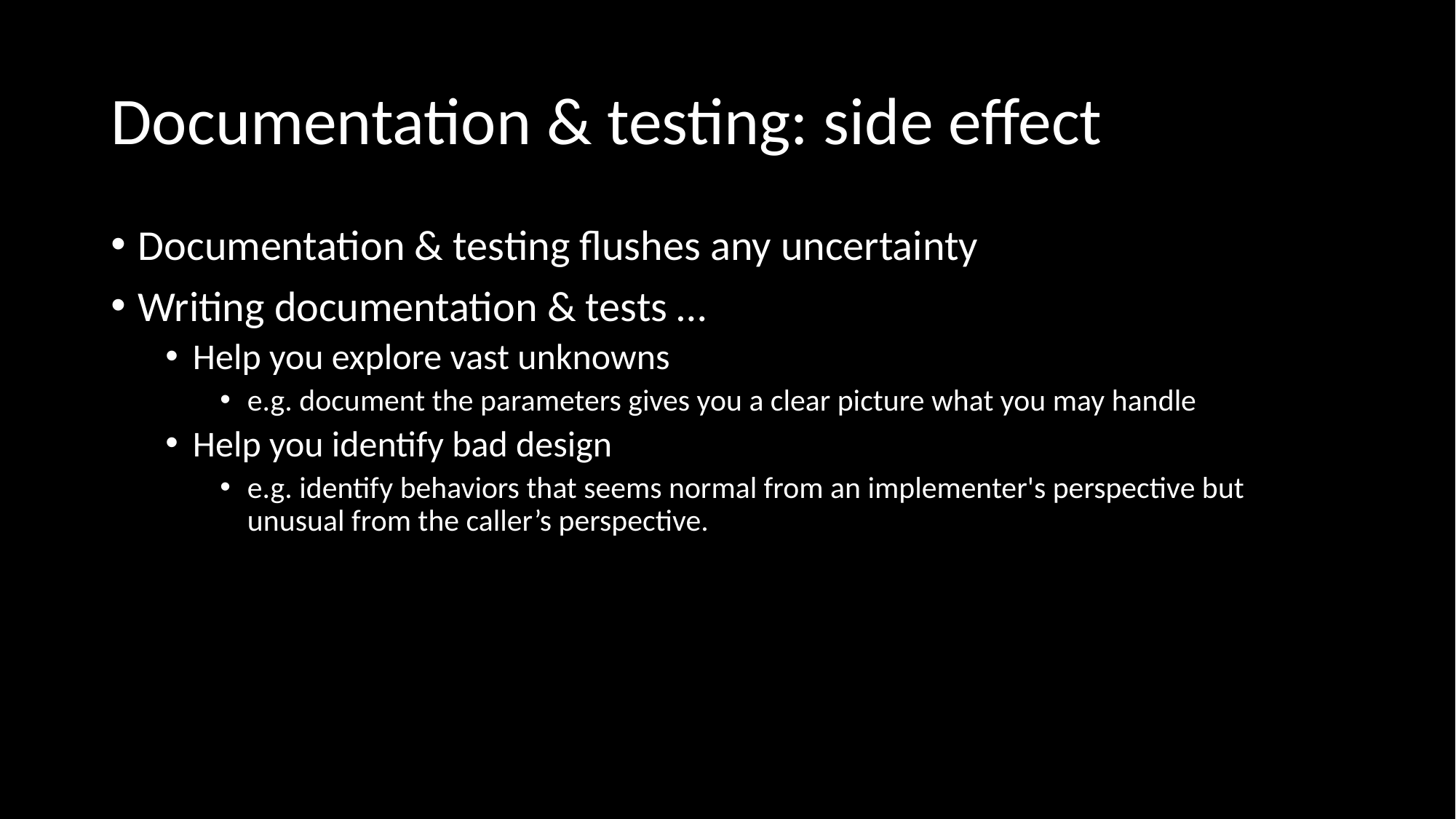

# Documentation & testing: side effect
Documentation & testing flushes any uncertainty
Writing documentation & tests …
Help you explore vast unknowns
e.g. document the parameters gives you a clear picture what you may handle
Help you identify bad design
e.g. identify behaviors that seems normal from an implementer's perspective but unusual from the caller’s perspective.